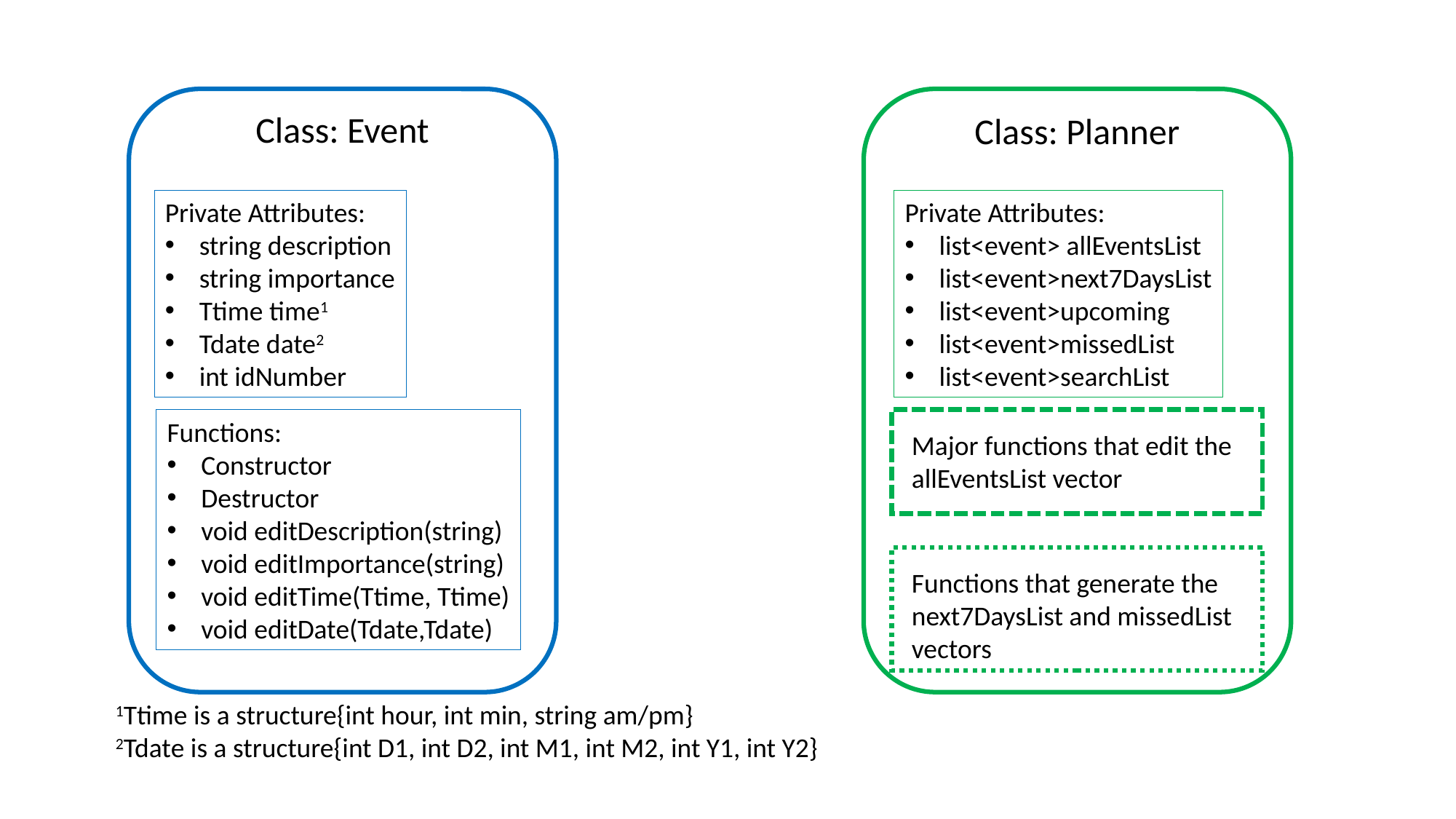

Class: Event
Class: Planner
Private Attributes:
string description
string importance
Ttime time1
Tdate date2
int idNumber
Private Attributes:
list<event> allEventsList
list<event>next7DaysList
list<event>upcoming
list<event>missedList
list<event>searchList
Functions:
Constructor
Destructor
void editDescription(string)
void editImportance(string)
void editTime(Ttime, Ttime)
void editDate(Tdate,Tdate)

Major functions that edit the allEventsList vector

Functions that generate the next7DaysList and missedList vectors
1Ttime is a structure{int hour, int min, string am/pm}
2Tdate is a structure{int D1, int D2, int M1, int M2, int Y1, int Y2}